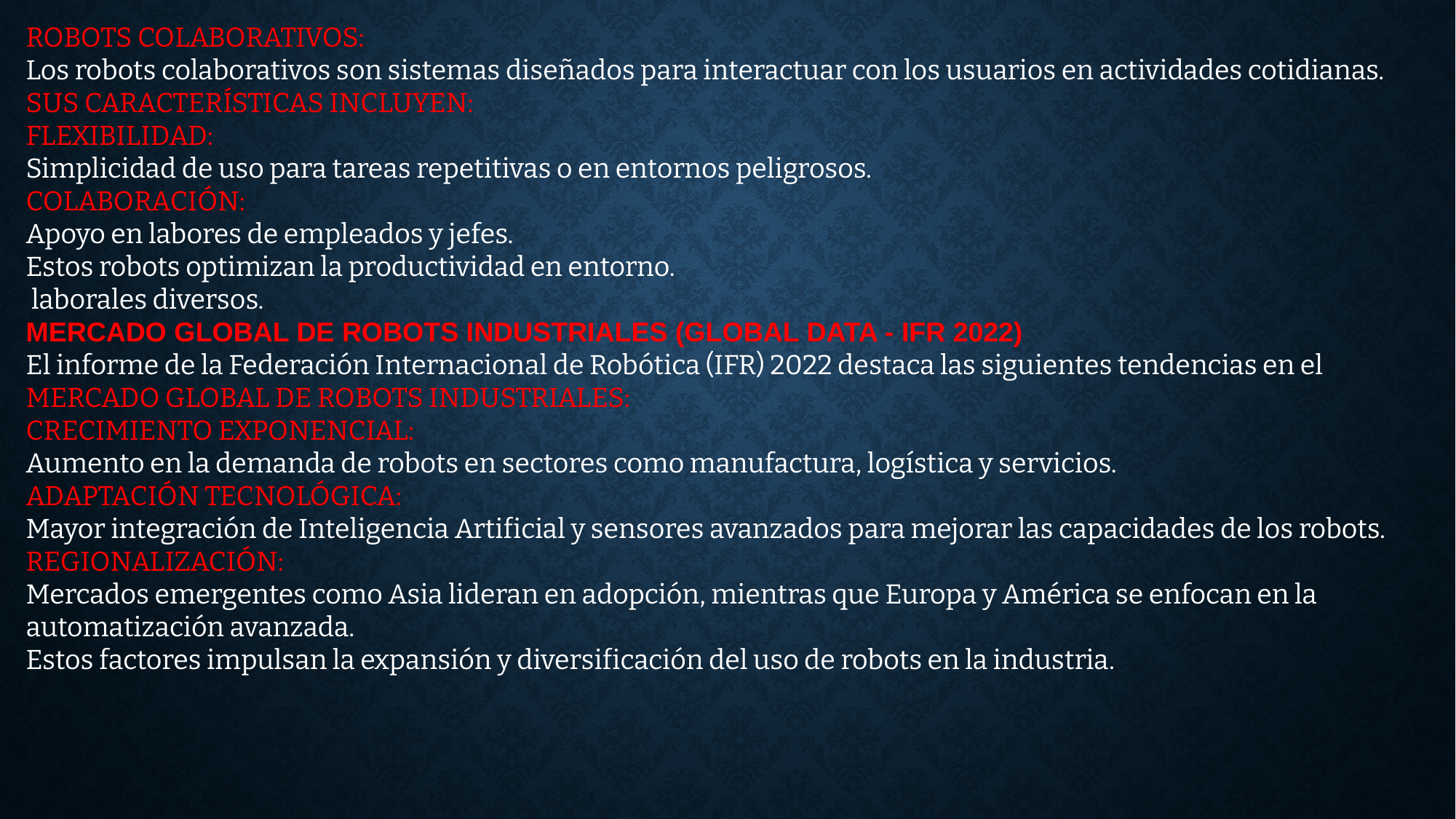

Robots Colaborativos:
Los robots colaborativos son sistemas diseñados para interactuar con los usuarios en actividades cotidianas.
Sus características incluyen:
Flexibilidad:
Simplicidad de uso para tareas repetitivas o en entornos peligrosos.
Colaboración:
Apoyo en labores de empleados y jefes.
Estos robots optimizan la productividad en entorno.
 laborales diversos.
Mercado Global de Robots Industriales (Global Data - IFR 2022)
El informe de la Federación Internacional de Robótica (IFR) 2022 destaca las siguientes tendencias en el mercado global de robots industriales:
Crecimiento Exponencial:
Aumento en la demanda de robots en sectores como manufactura, logística y servicios.
Adaptación Tecnológica:
Mayor integración de Inteligencia Artificial y sensores avanzados para mejorar las capacidades de los robots.
Regionalización:
Mercados emergentes como Asia lideran en adopción, mientras que Europa y América se enfocan en la automatización avanzada.
Estos factores impulsan la expansión y diversificación del uso de robots en la industria.